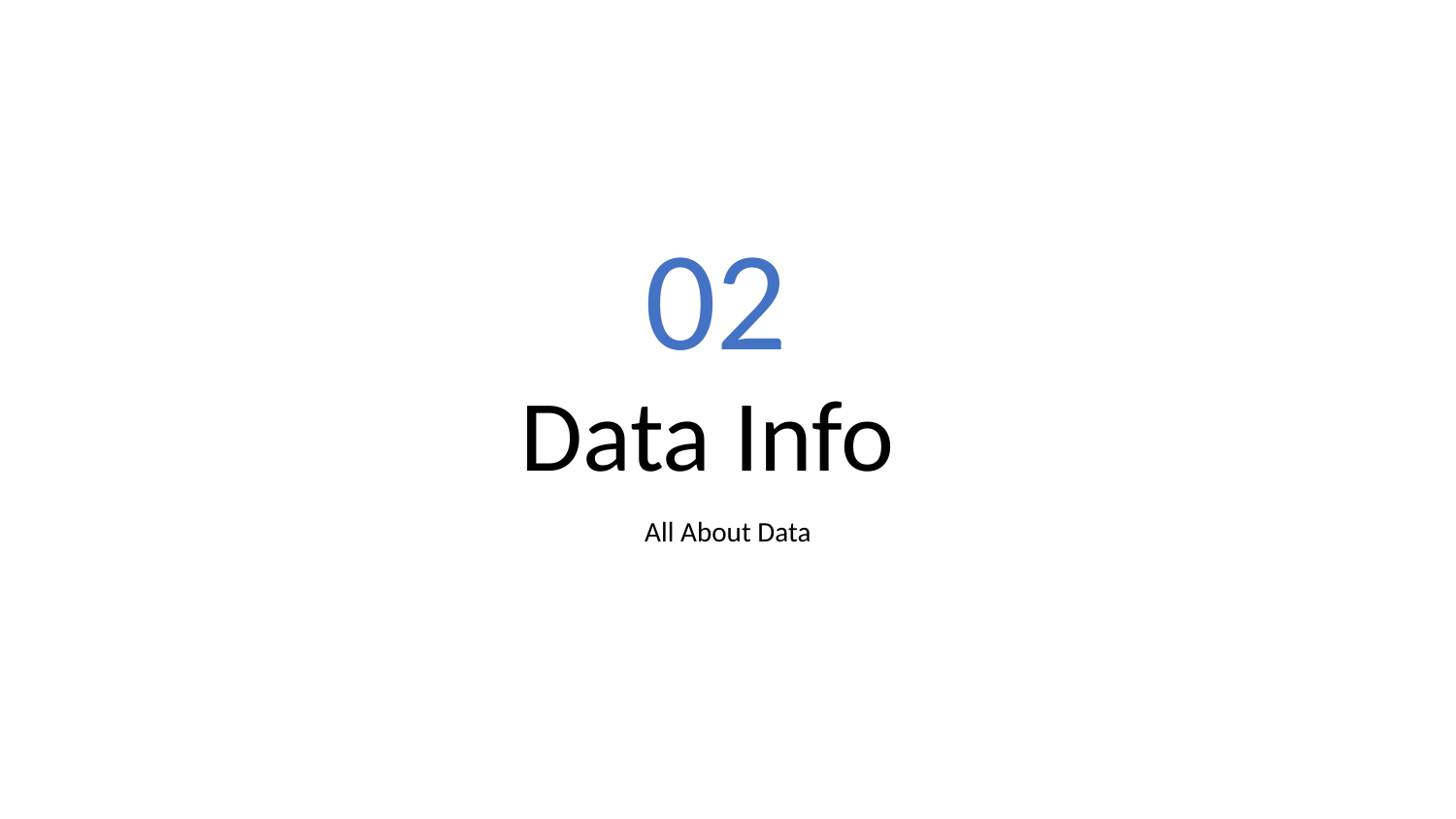

02
# Data Info
All About Data